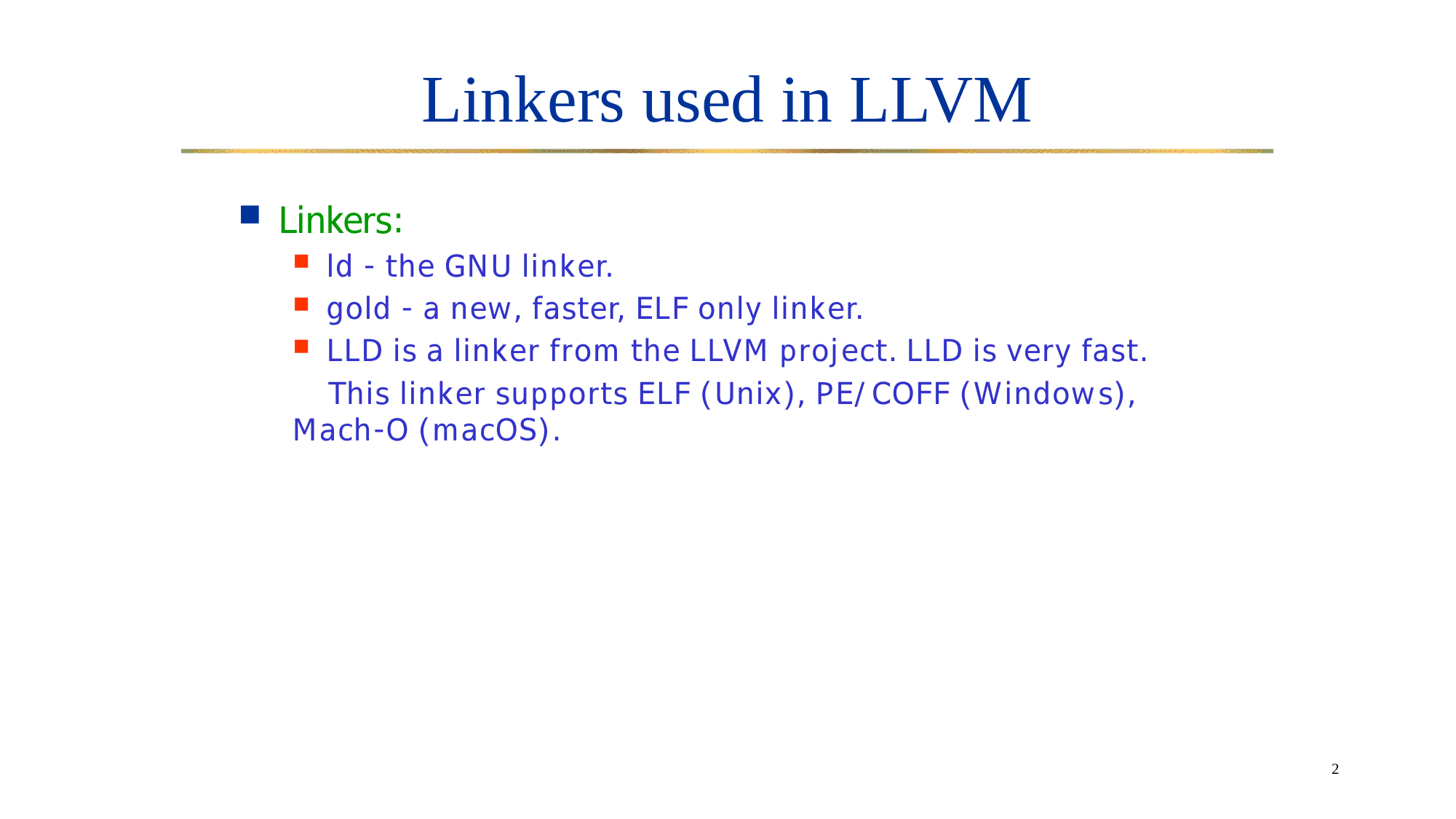

# Linkers used in LLVM
Linkers:
ld - the GNU linker.
gold - a new, faster, ELF only linker.
LLD is a linker from the LLVM project. LLD is very fast.
    This linker supports ELF (Unix), PE/COFF (Windows),    Mach-O (macOS).